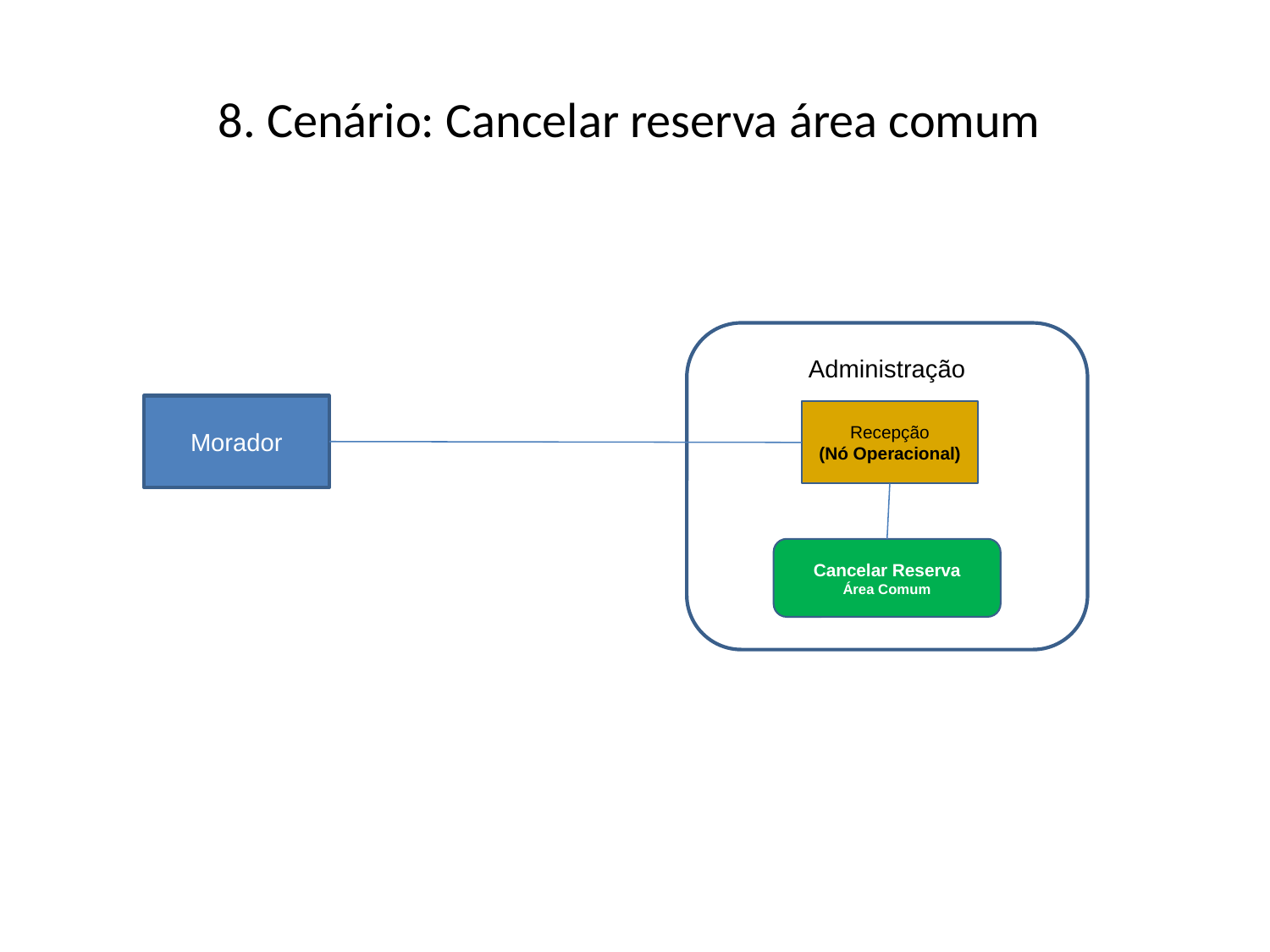

# 8. Cenário: Cancelar reserva área comum
Administração

Morador
Recepção
(Nó Operacional)
Cancelar Reserva
Área Comum